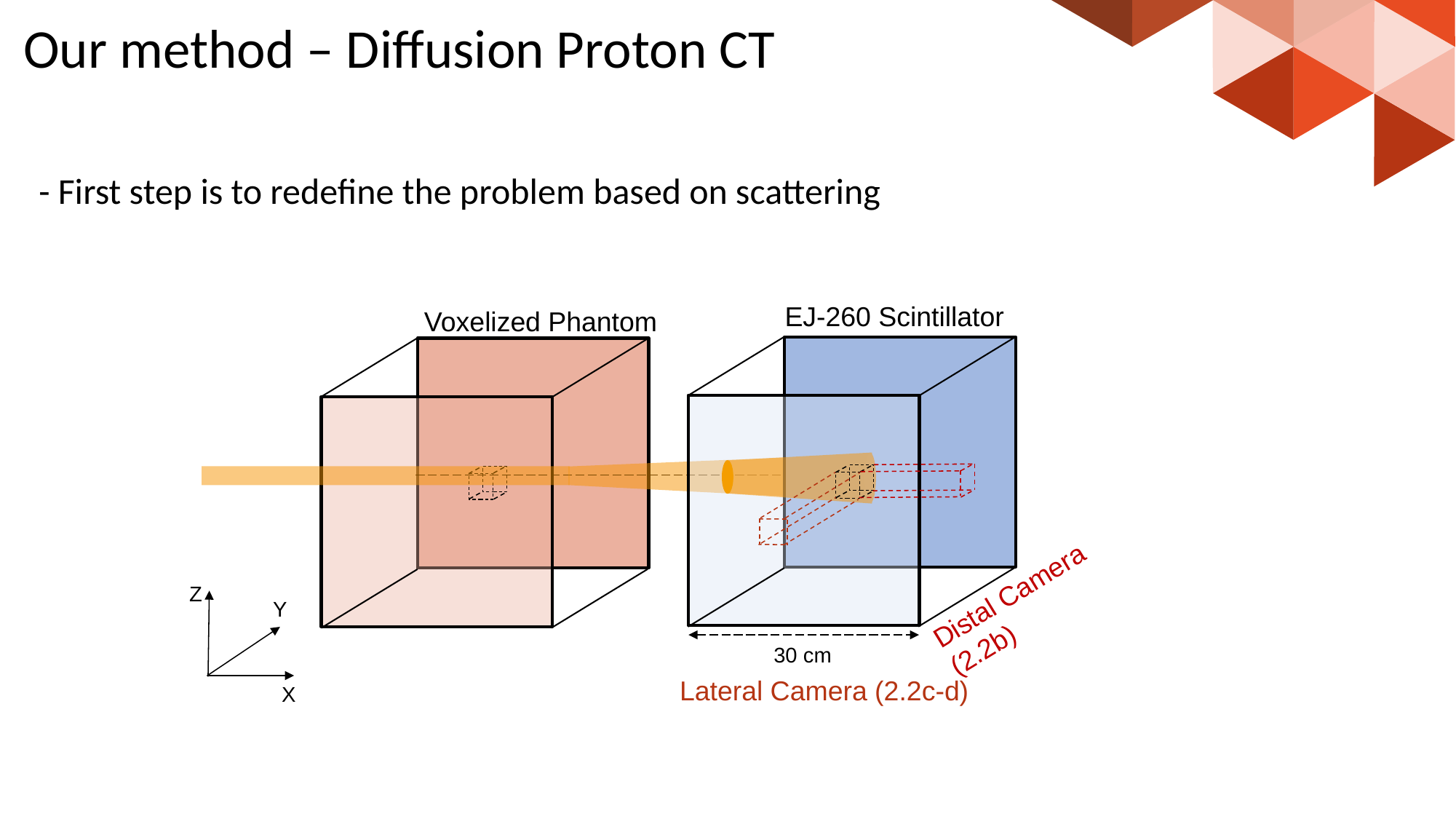

# Our method – Diffusion Proton CT
- First step is to redefine the problem based on scattering

EJ-260 Scintillator
Voxelized Phantom

Distal Camera
(2.2b)
Z
Y
X
30 cm
Lateral Camera (2.2c-d)